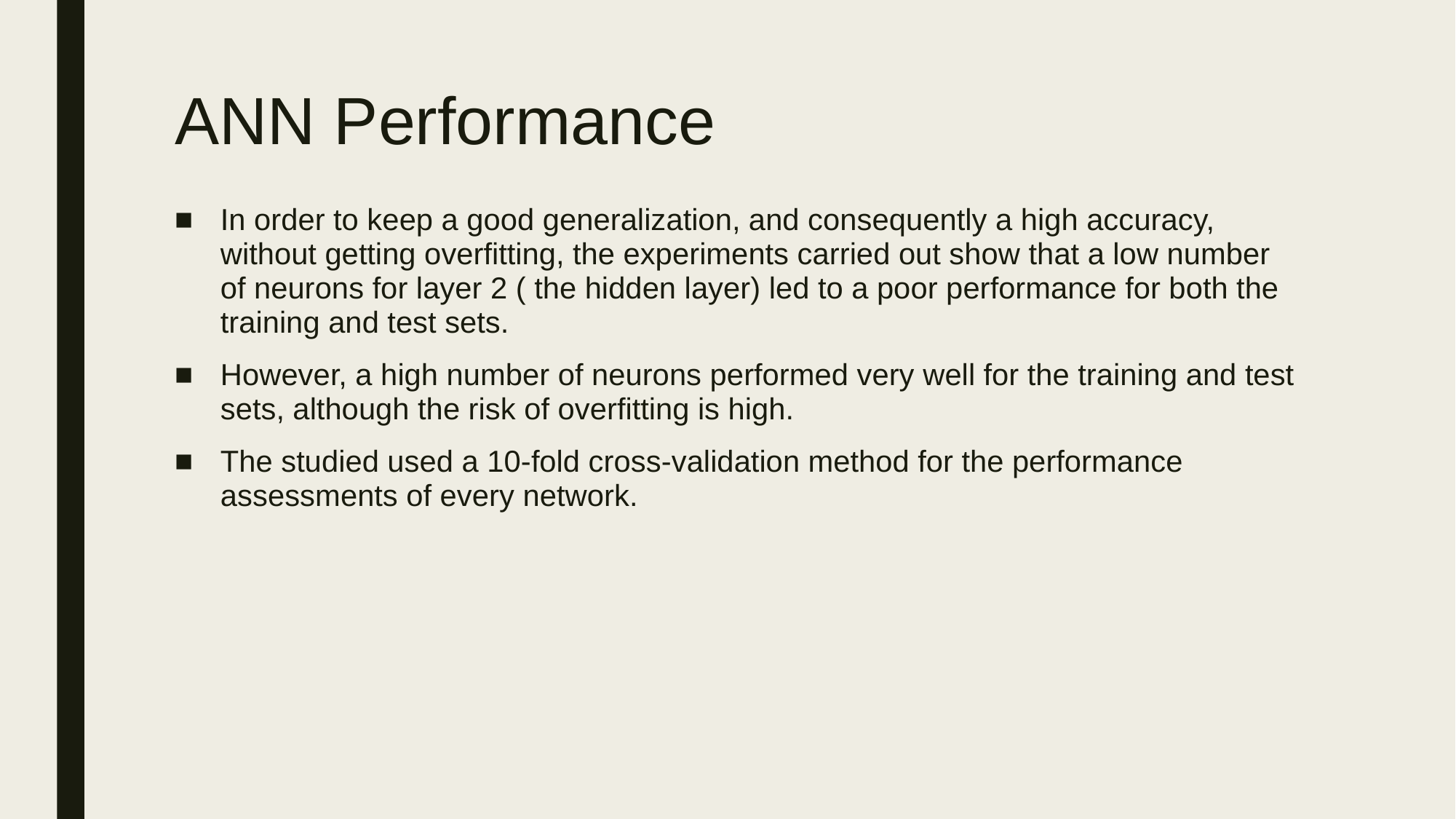

# ANN Performance
In order to keep a good generalization, and consequently a high accuracy, without getting overfitting, the experiments carried out show that a low number of neurons for layer 2 ( the hidden layer) led to a poor performance for both the training and test sets.
However, a high number of neurons performed very well for the training and test sets, although the risk of overfitting is high.
The studied used a 10-fold cross-validation method for the performance assessments of every network.